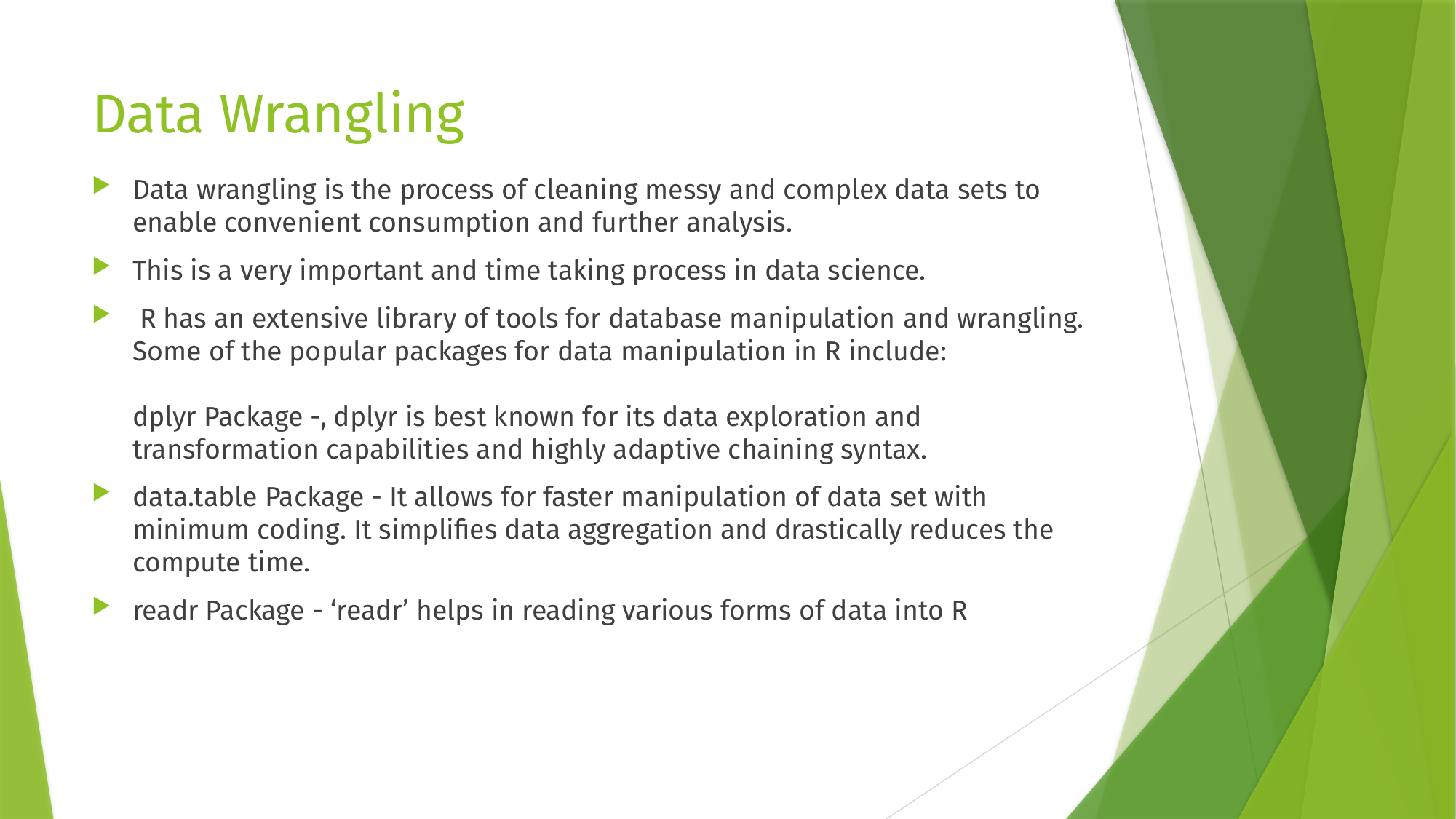

# Data Wrangling
Data wrangling is the process of cleaning messy and complex data sets to enable convenient consumption and further analysis.
This is a very important and time taking process in data science.
 R has an extensive library of tools for database manipulation and wrangling. Some of the popular packages for data manipulation in R include:
dplyr Package -, dplyr is best known for its data exploration and transformation capabilities and highly adaptive chaining syntax.
data.table Package - It allows for faster manipulation of data set with minimum coding. It simplifies data aggregation and drastically reduces the compute time.
readr Package - ‘readr’ helps in reading various forms of data into R